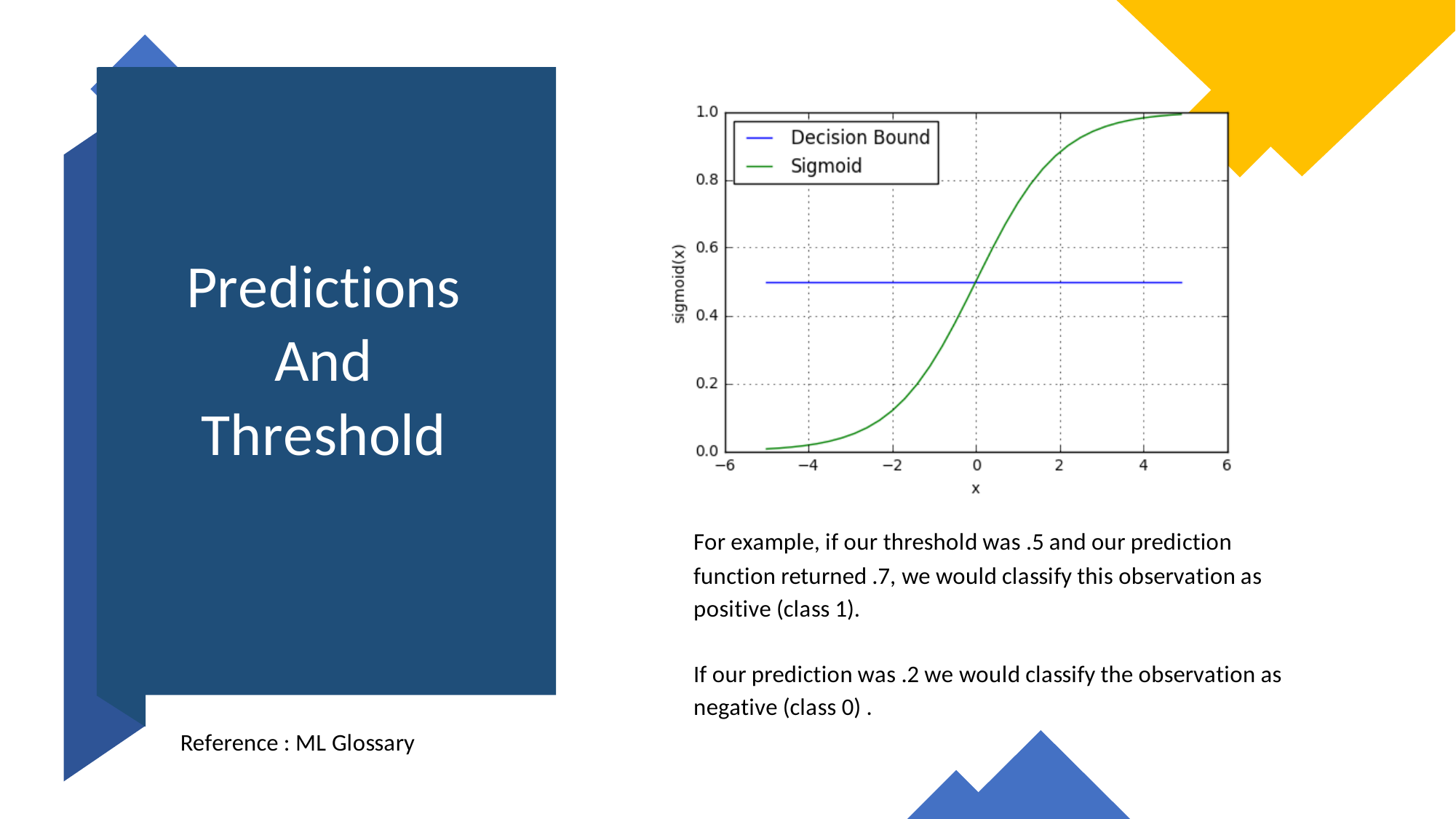

Predictions And Threshold

For example, if our threshold was .5 and our prediction
function returned .7, we would classify this observation as
positive (class 1).
If our prediction was .2 we would classify the observation as
negative (class 0) .

Reference : ML Glossary